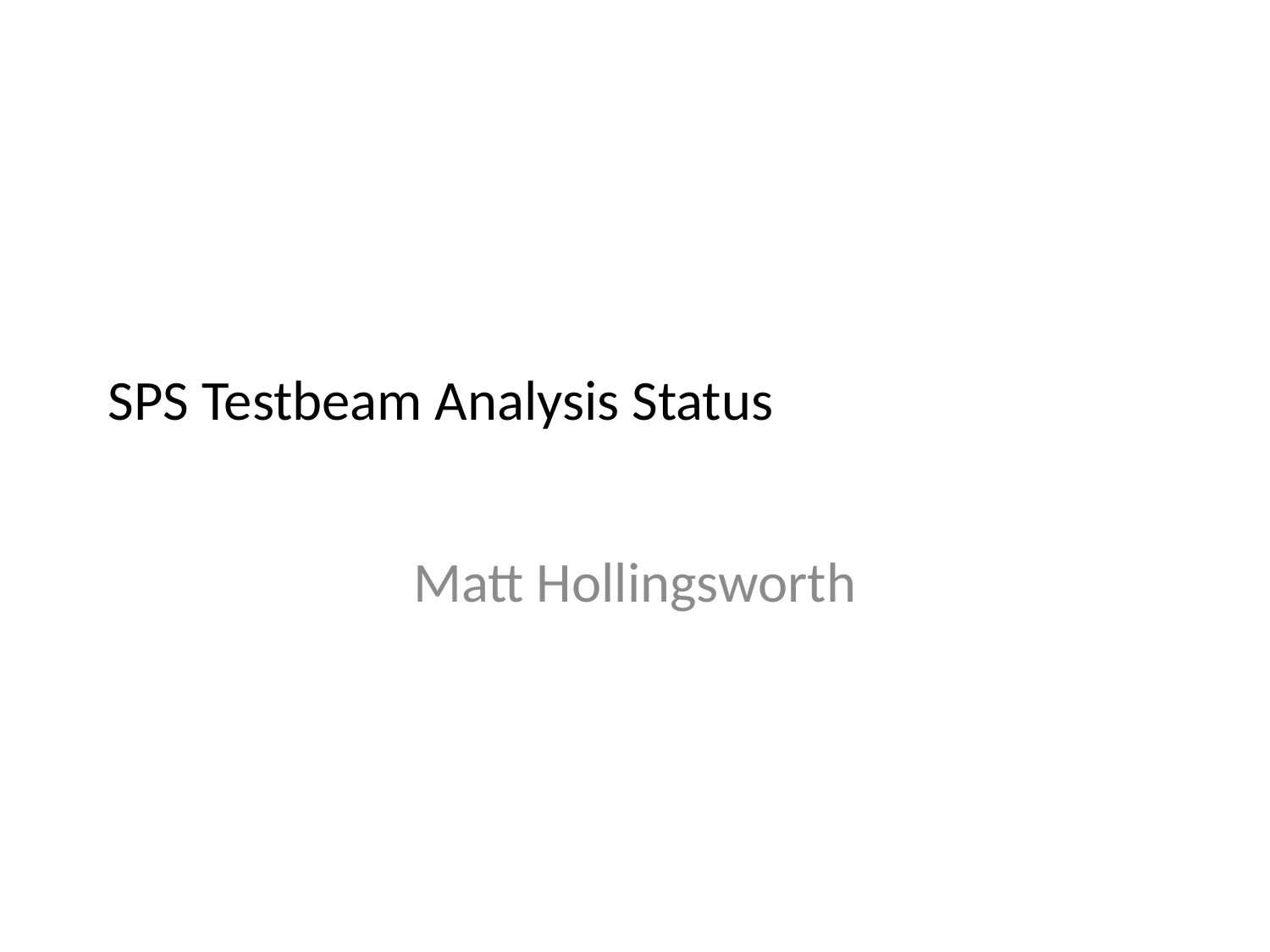

# SPS Testbeam Analysis Status
Matt Hollingsworth